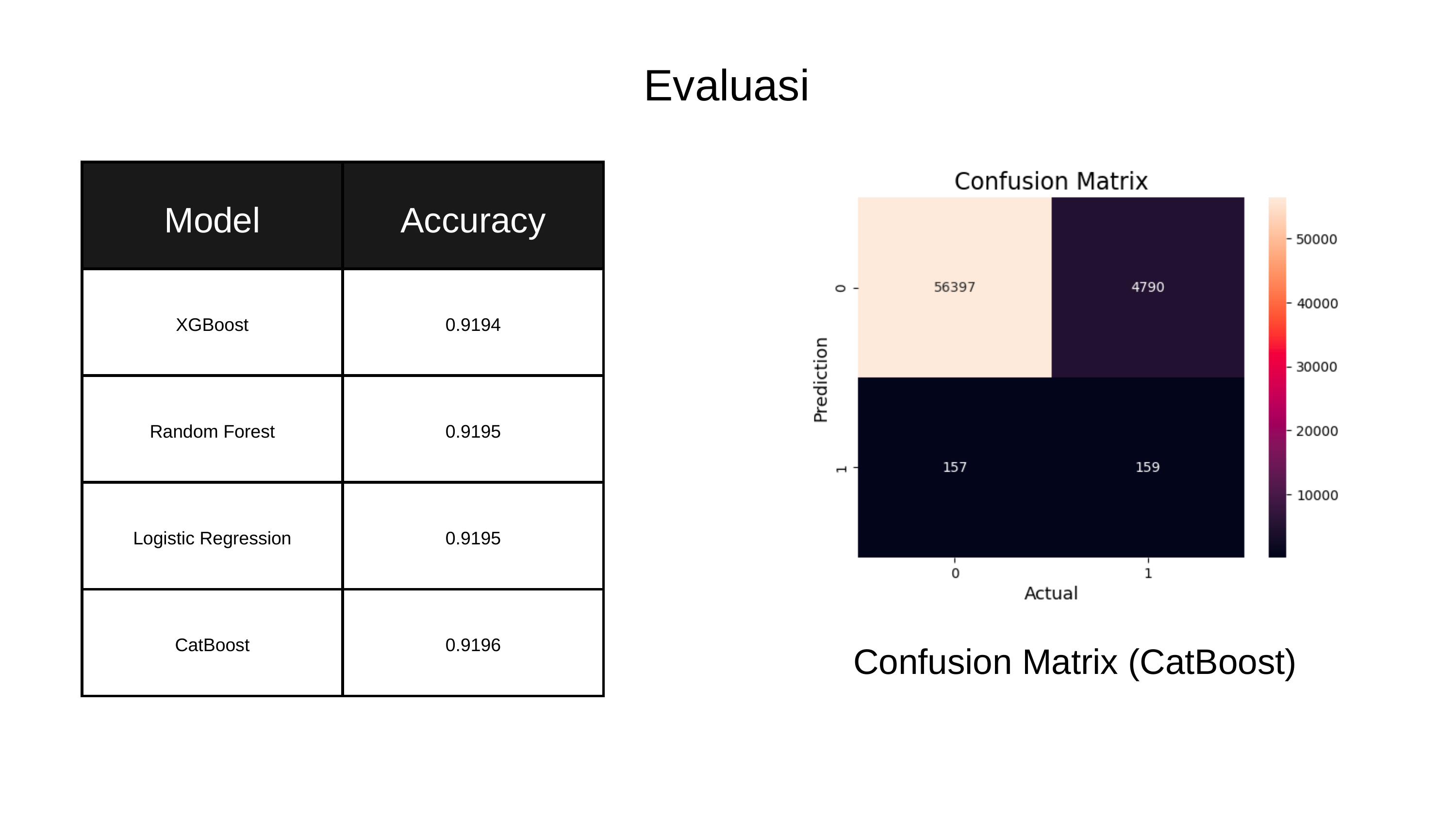

Evaluasi
| Model | Accuracy |
| --- | --- |
| XGBoost | 0.9194 |
| Random Forest | 0.9195 |
| Logistic Regression | 0.9195 |
| CatBoost | 0.9196 |

Confusion Matrix (CatBoost)